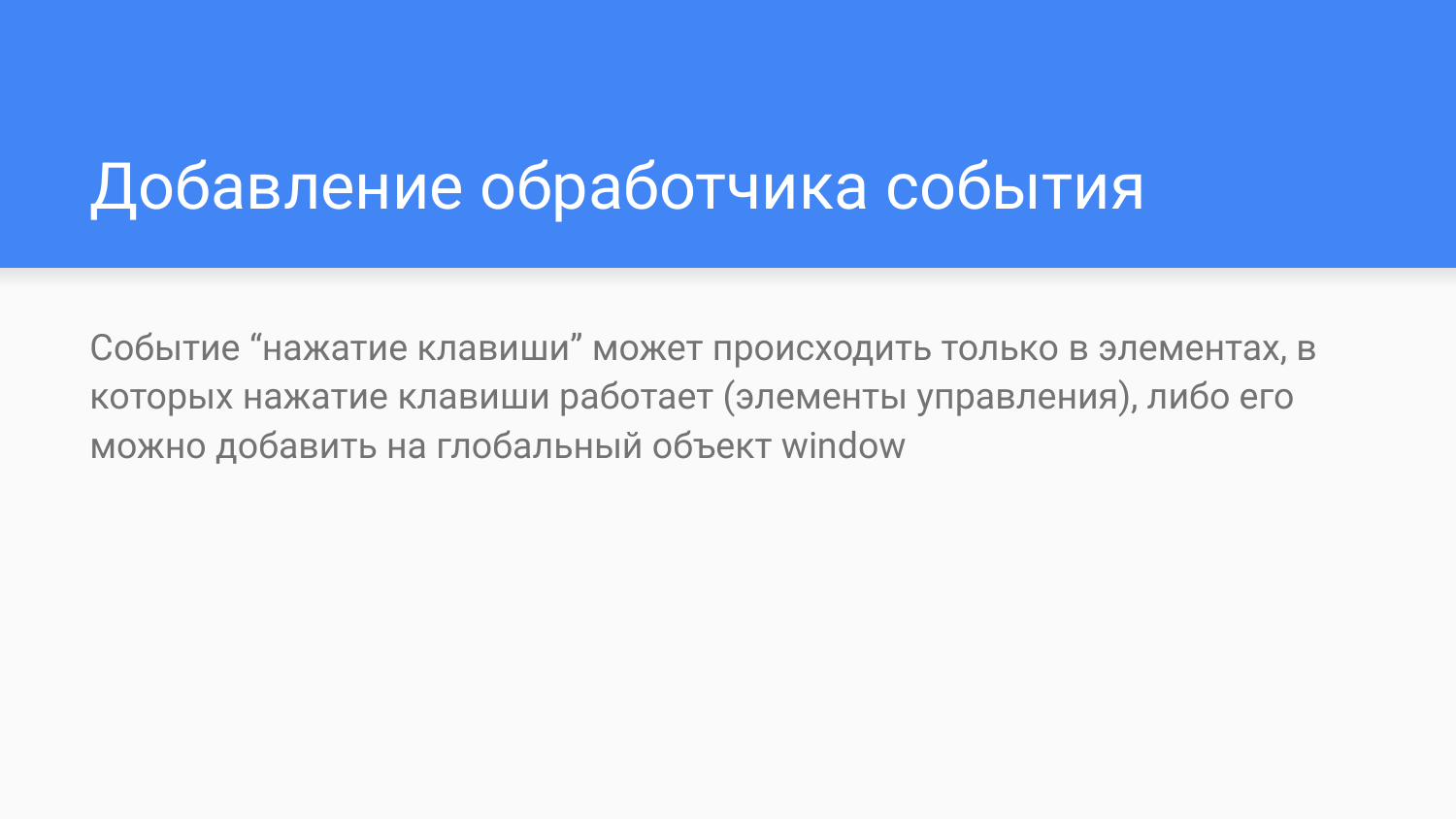

# Добавление обработчика события
Событие “нажатие клавиши” может происходить только в элементах, в которых нажатие клавиши работает (элементы управления), либо его можно добавить на глобальный объект window